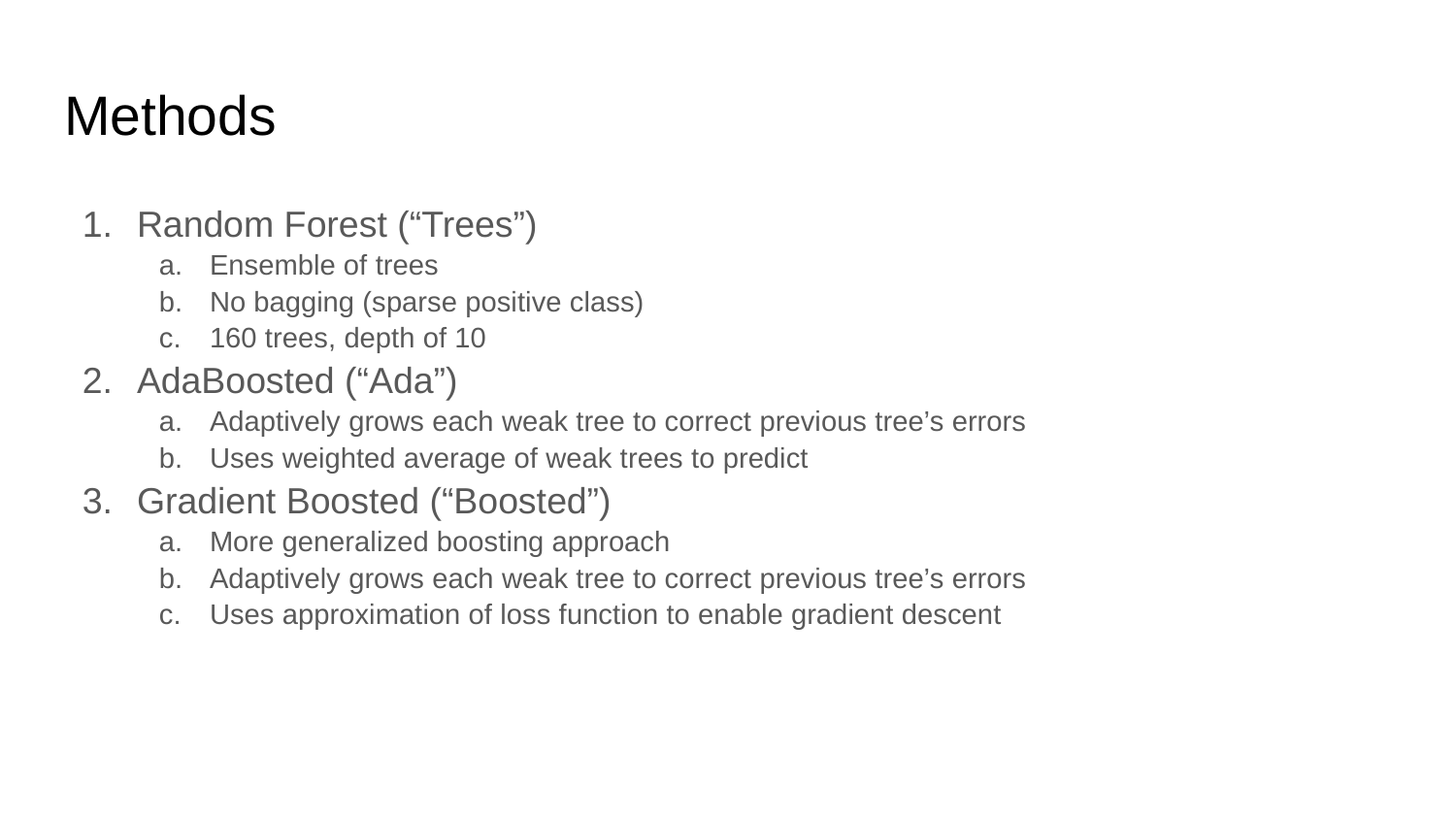

# Methods
Random Forest (“Trees”)
Ensemble of trees
No bagging (sparse positive class)
160 trees, depth of 10
AdaBoosted (“Ada”)
Adaptively grows each weak tree to correct previous tree’s errors
Uses weighted average of weak trees to predict
Gradient Boosted (“Boosted”)
More generalized boosting approach
Adaptively grows each weak tree to correct previous tree’s errors
Uses approximation of loss function to enable gradient descent